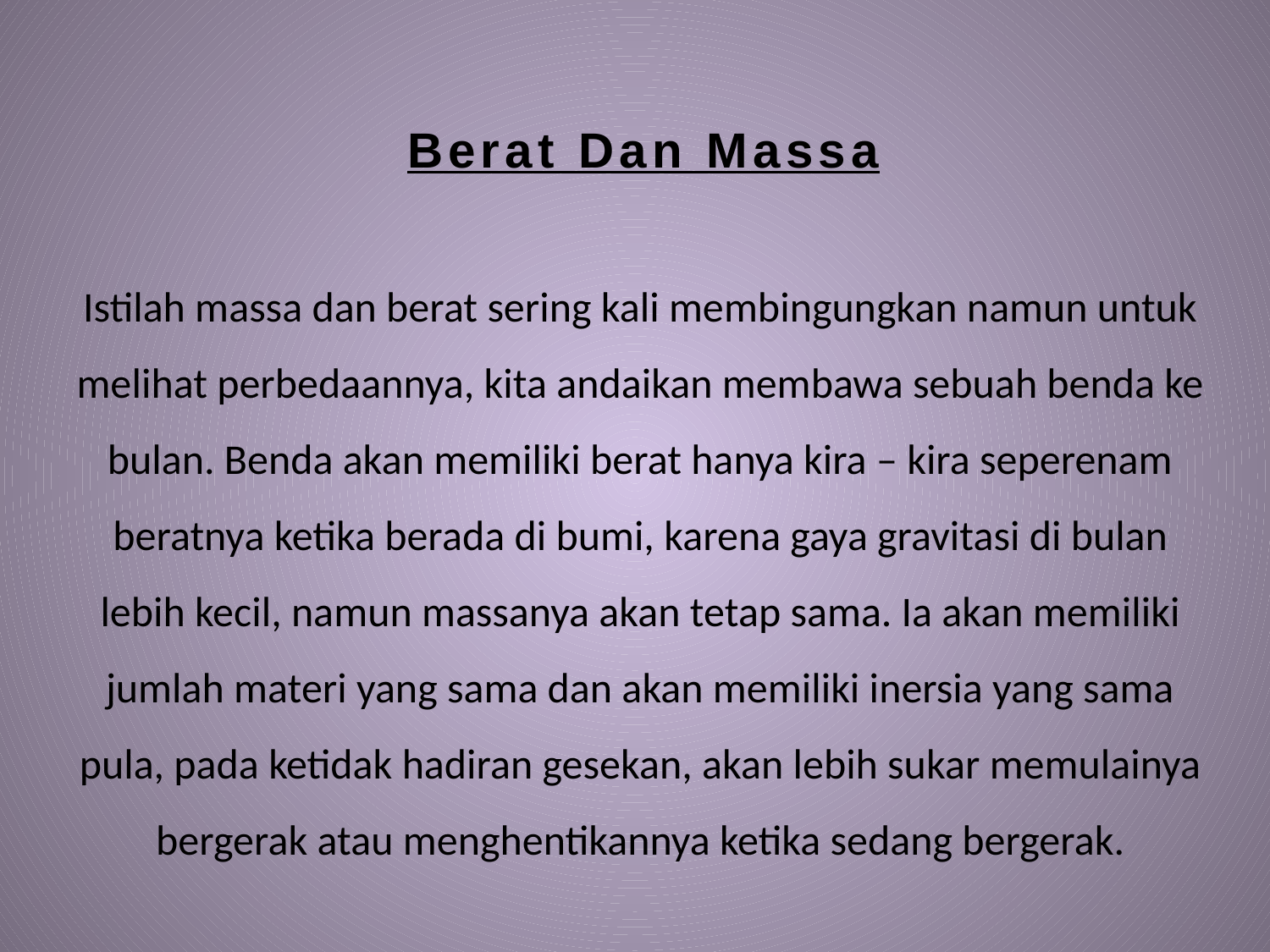

# Berat Dan Massa Istilah massa dan berat sering kali membingungkan namun untuk melihat perbedaannya, kita andaikan membawa sebuah benda ke bulan. Benda akan memiliki berat hanya kira – kira seperenam beratnya ketika berada di bumi, karena gaya gravitasi di bulan lebih kecil, namun massanya akan tetap sama. Ia akan memiliki jumlah materi yang sama dan akan memiliki inersia yang sama pula, pada ketidak hadiran gesekan, akan lebih sukar memulainya bergerak atau menghentikannya ketika sedang bergerak.